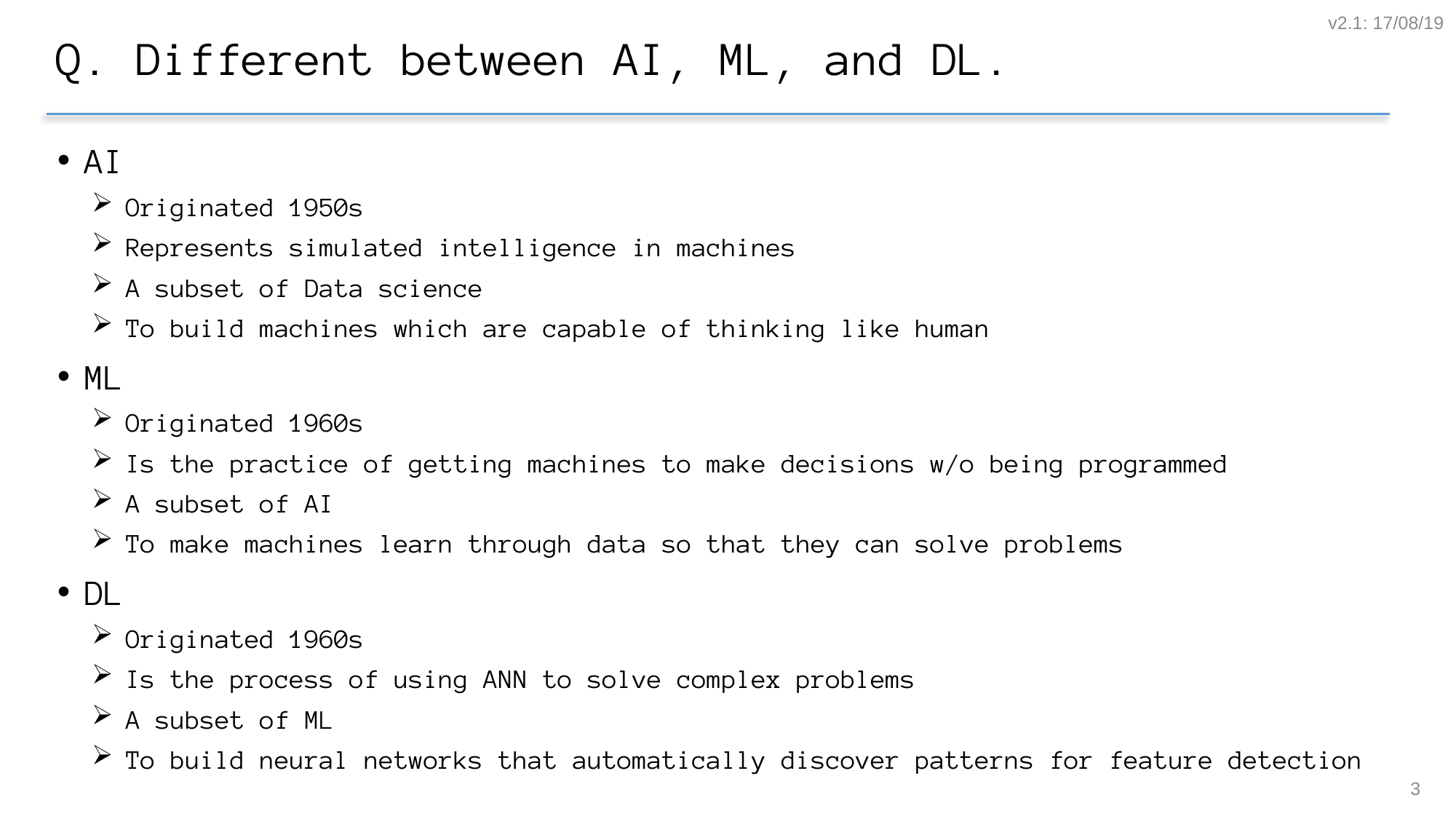

v2.1: 17/08/19
# Q. Different between AI, ML, and DL.
AI
Originated 1950s
Represents simulated intelligence in machines
A subset of Data science
To build machines which are capable of thinking like human
ML
Originated 1960s
Is the practice of getting machines to make decisions w/o being programmed
A subset of AI
To make machines learn through data so that they can solve problems
DL
Originated 1960s
Is the process of using ANN to solve complex problems
A subset of ML
To build neural networks that automatically discover patterns for feature detection

3